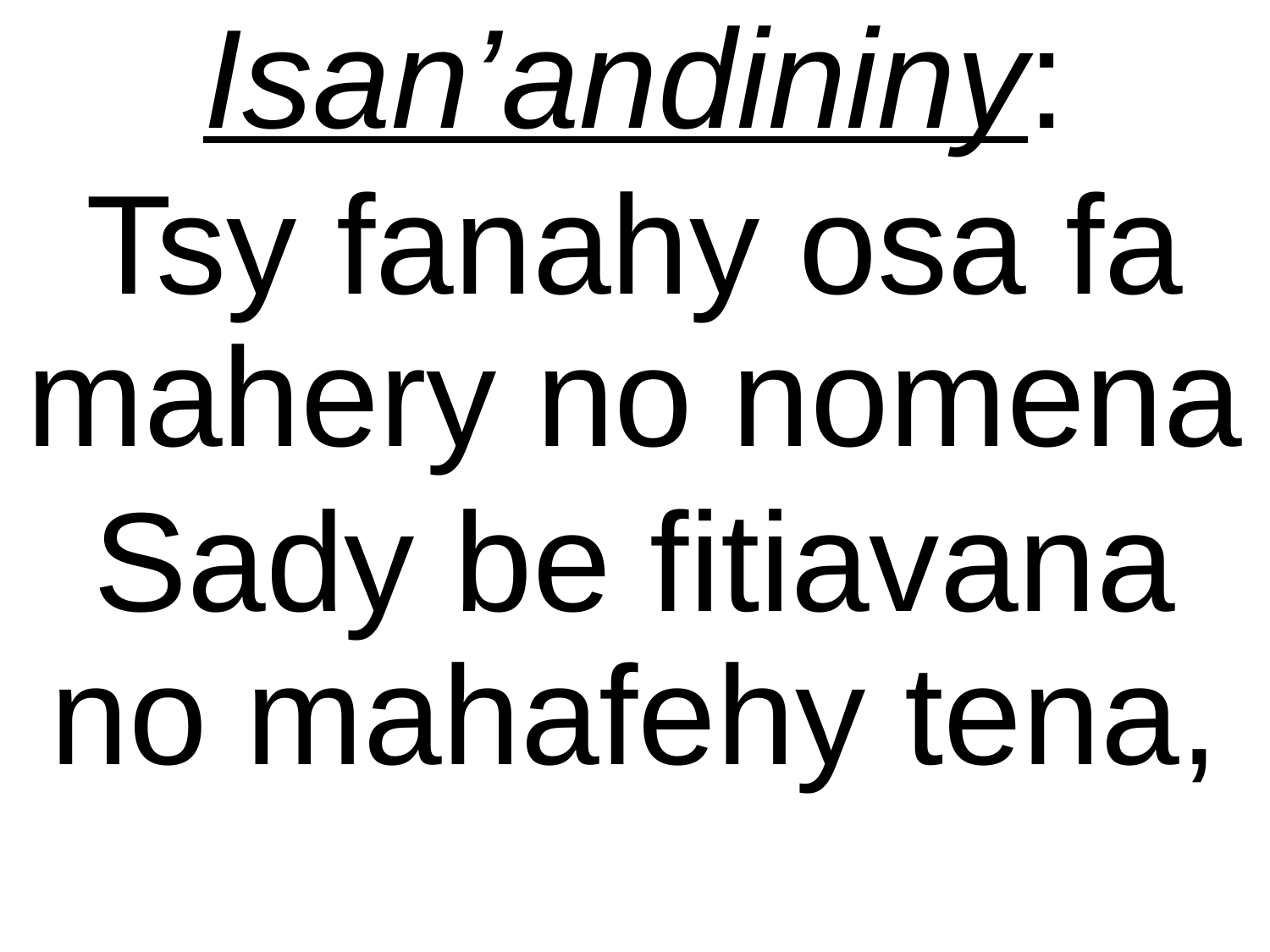

Isan’andininy:
Tsy fanahy osa fa mahery no nomena
Sady be fitiavana no mahafehy tena,